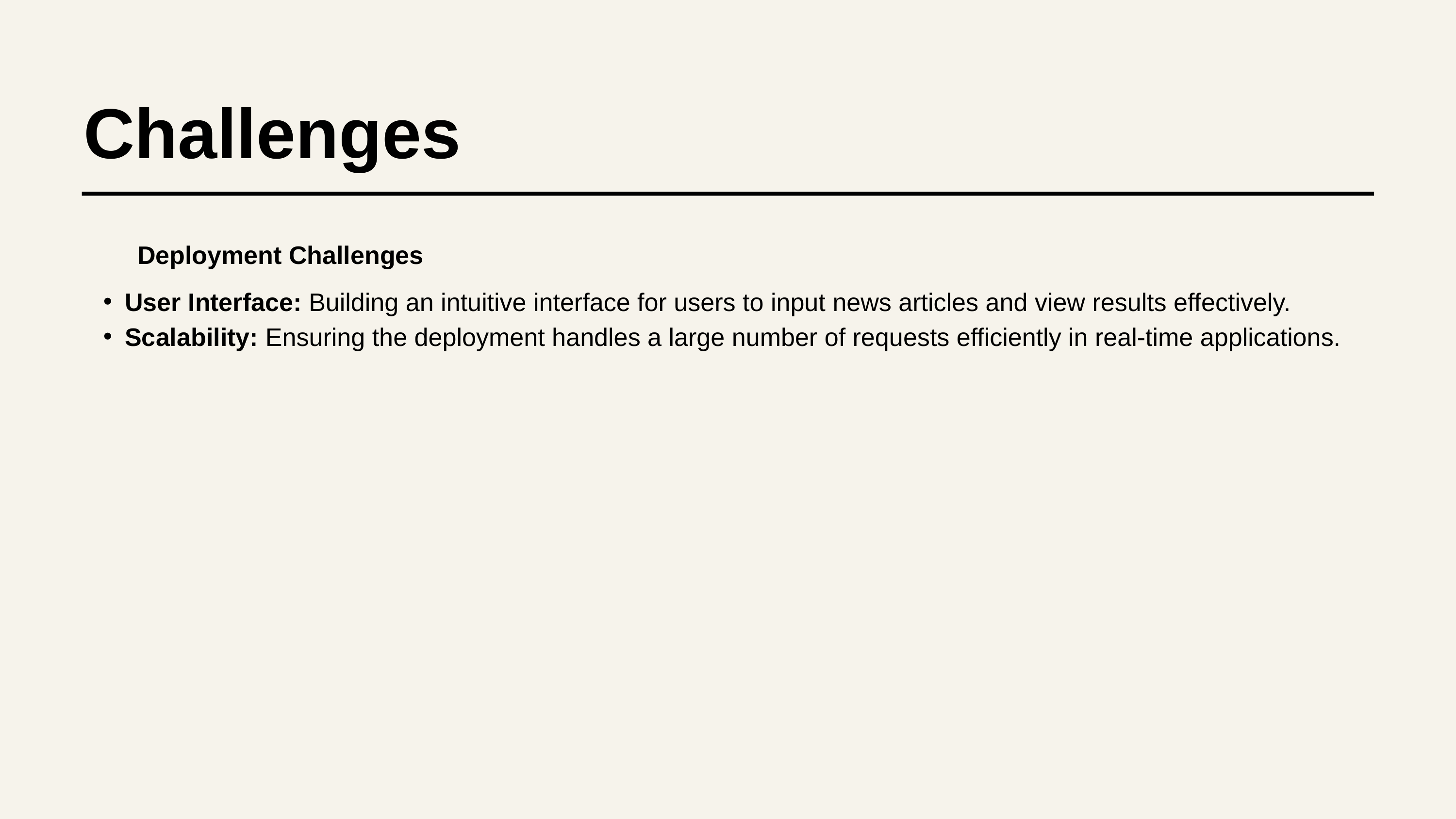

Challenges

Deployment Challenges
User Interface: Building an intuitive interface for users to input news articles and view results effectively.
Scalability: Ensuring the deployment handles a large number of requests efficiently in real-time applications.